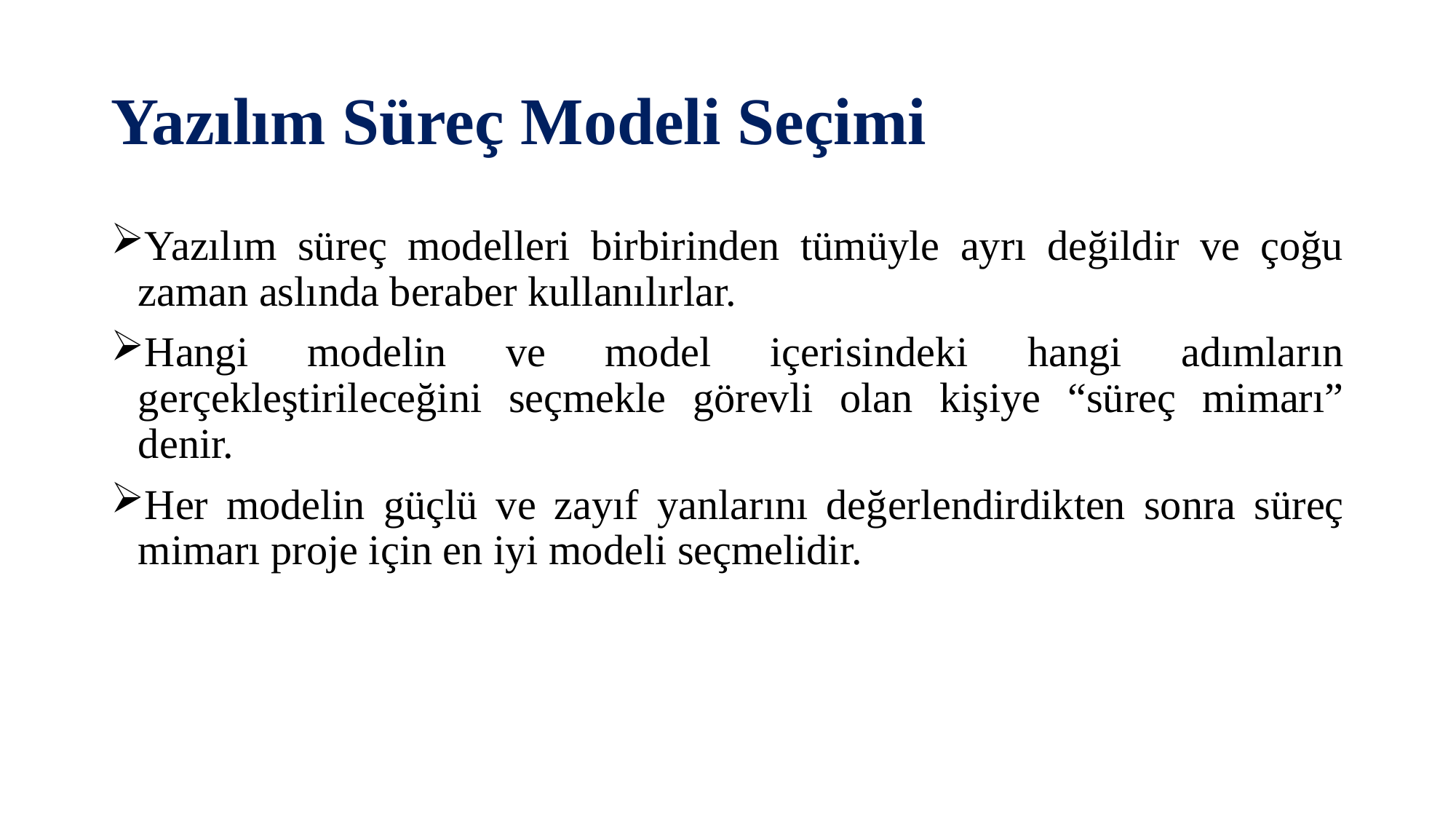

# Yazılım Süreç Modeli Seçimi
Yazılım süreç modelleri birbirinden tümüyle ayrı değildir ve çoğu zaman aslında beraber kullanılırlar.
Hangi modelin ve model içerisindeki hangi adımların gerçekleştirileceğini seçmekle görevli olan kişiye “süreç mimarı” denir.
Her modelin güçlü ve zayıf yanlarını değerlendirdikten sonra süreç mimarı proje için en iyi modeli seçmelidir.